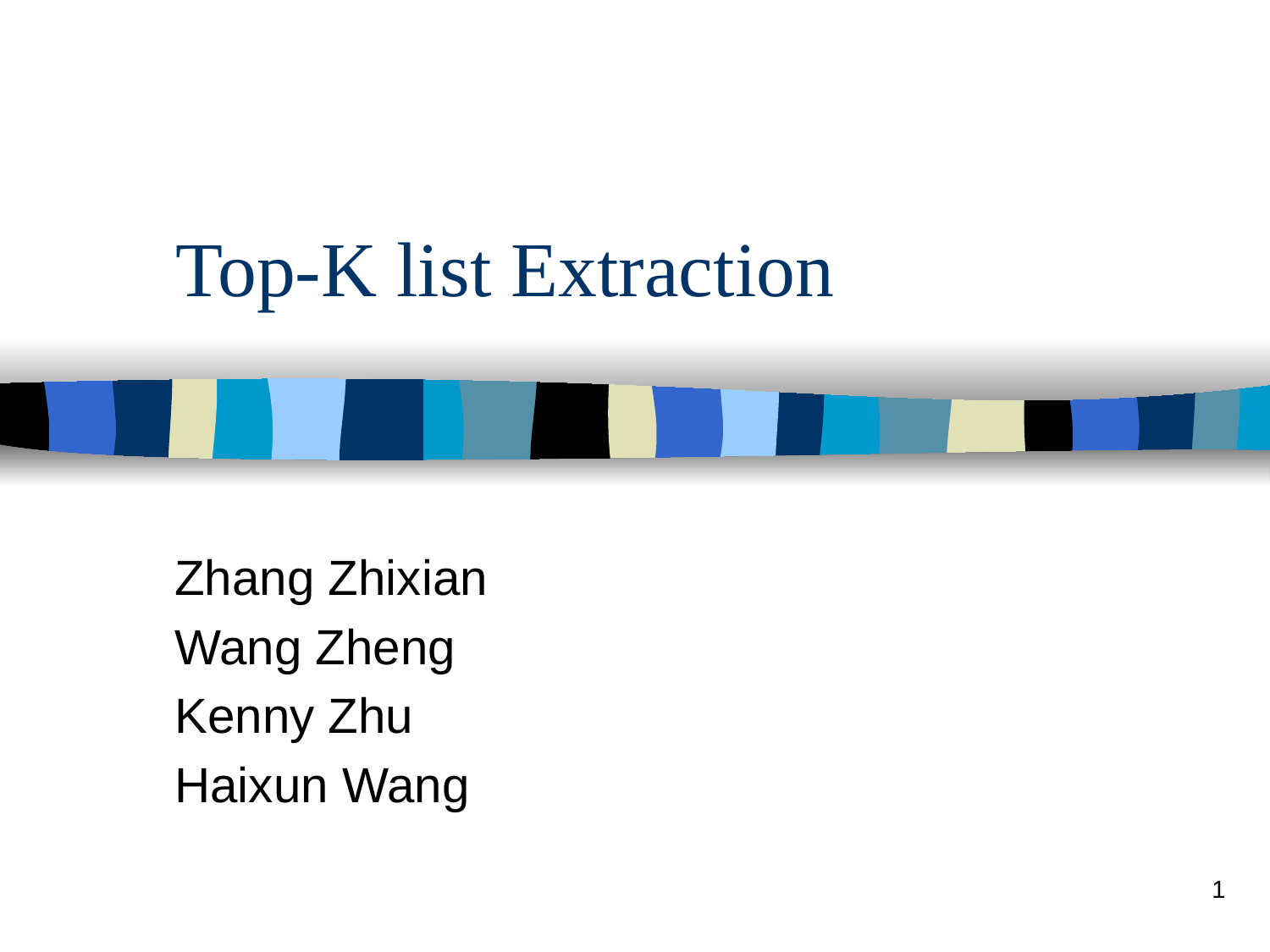

# Top-K list Extraction
Zhang Zhixian
Wang Zheng
Kenny Zhu
Haixun Wang

1